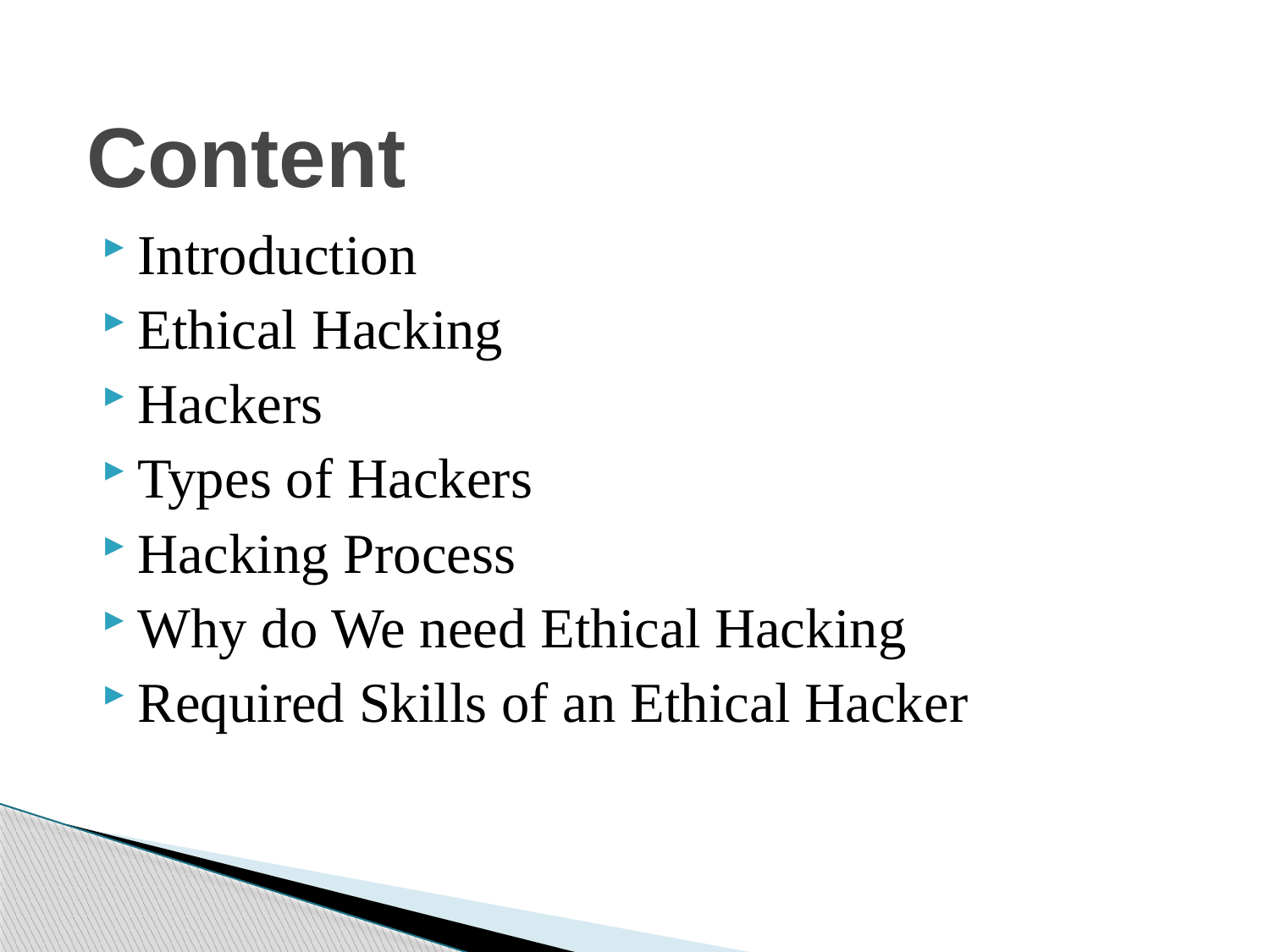

Content
Introduction
Ethical Hacking
Hackers
Types of Hackers
Hacking Process
Why do We need Ethical Hacking
Required Skills of an Ethical Hacker